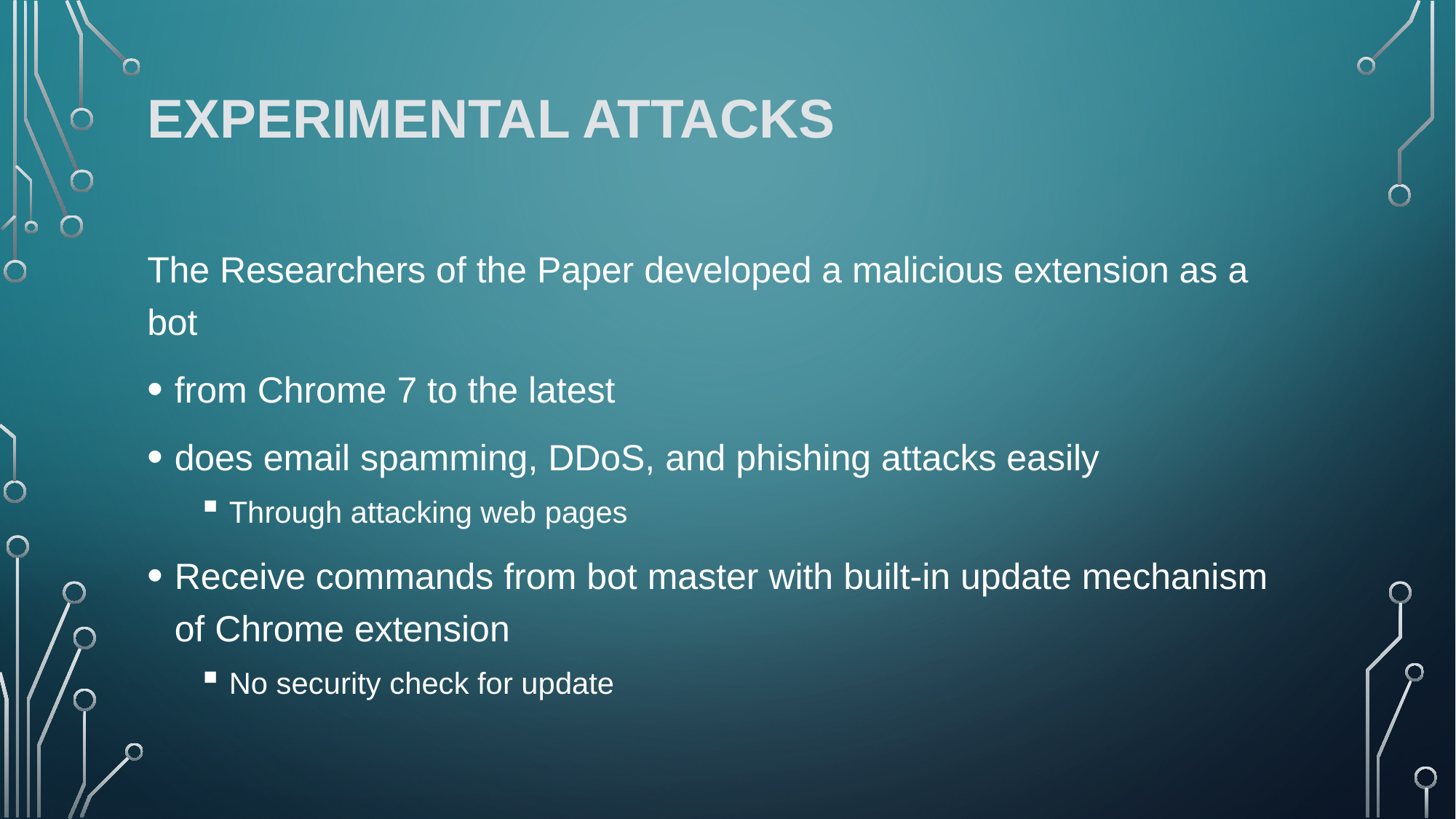

# Experimental attacks
The Researchers of the Paper developed a malicious extension as a bot
from Chrome 7 to the latest
does email spamming, DDoS, and phishing attacks easily
Through attacking web pages
Receive commands from bot master with built-in update mechanism of Chrome extension
No security check for update